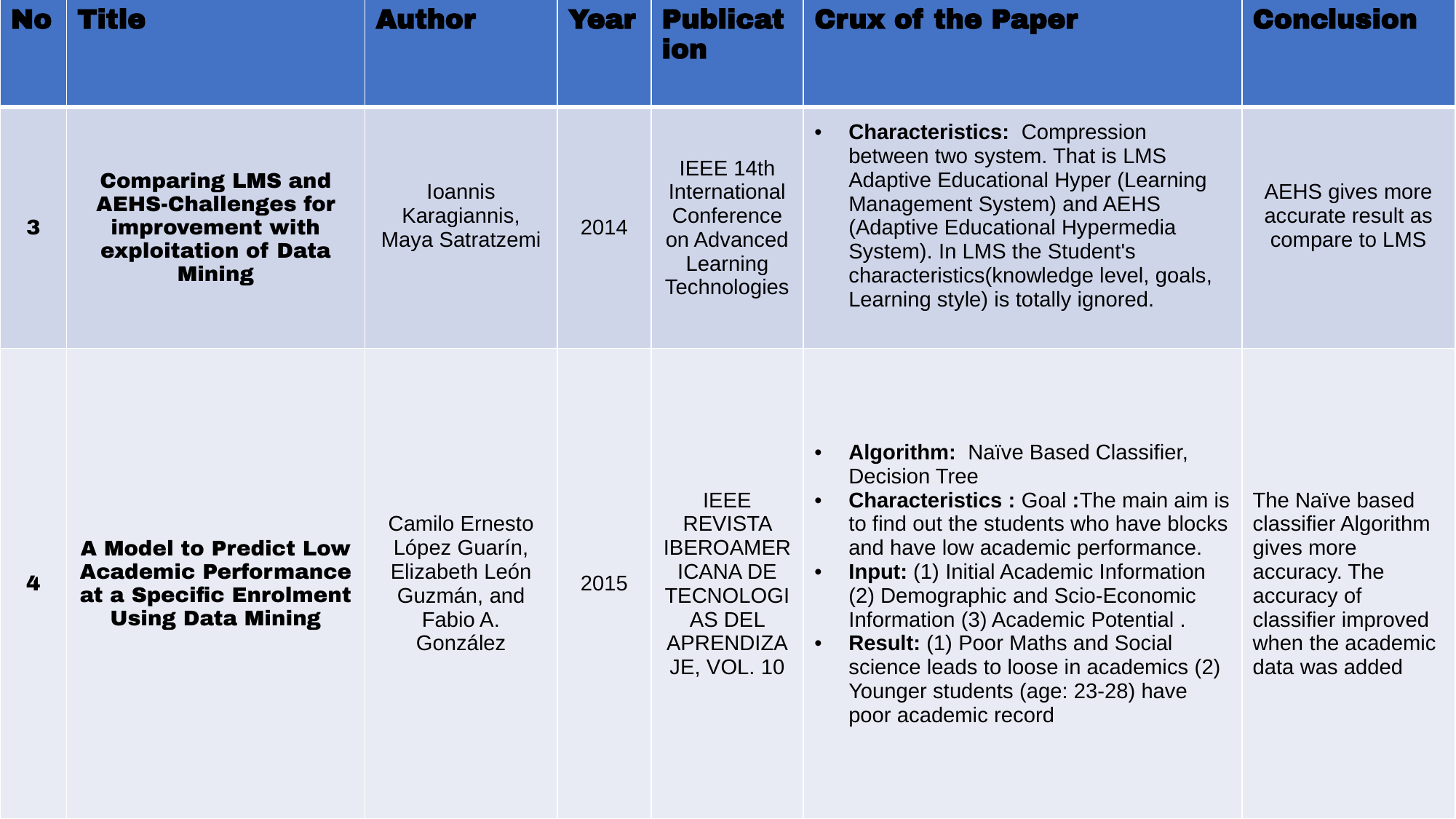

| No | Title | Author | Year | Publication | Crux of the Paper | Conclusion |
| --- | --- | --- | --- | --- | --- | --- |
| 3 | Comparing LMS and AEHS-Challenges for improvement with exploitation of Data Mining | Ioannis Karagiannis, Maya Satratzemi | 2014 | IEEE 14th International Conference on Advanced Learning Technologies | Characteristics: Compression between two system. That is LMS Adaptive Educational Hyper (Learning Management System) and AEHS (Adaptive Educational Hypermedia System). In LMS the Student's characteristics(knowledge level, goals, Learning style) is totally ignored. | AEHS gives more accurate result as compare to LMS |
| 4 | A Model to Predict Low Academic Performance at a Specific Enrolment Using Data Mining | Camilo Ernesto López Guarín, Elizabeth León Guzmán, and Fabio A. González | 2015 | IEEE REVISTA IBEROAMERICANA DE TECNOLOGIAS DEL APRENDIZAJE, VOL. 10 | Algorithm: Naïve Based Classifier, Decision Tree Characteristics : Goal :The main aim is to find out the students who have blocks and have low academic performance. Input: (1) Initial Academic Information (2) Demographic and Scio-Economic Information (3) Academic Potential . Result: (1) Poor Maths and Social science leads to loose in academics (2) Younger students (age: 23-28) have poor academic record | The Naïve based classifier Algorithm gives more accuracy. The accuracy of classifier improved when the academic data was added |
#